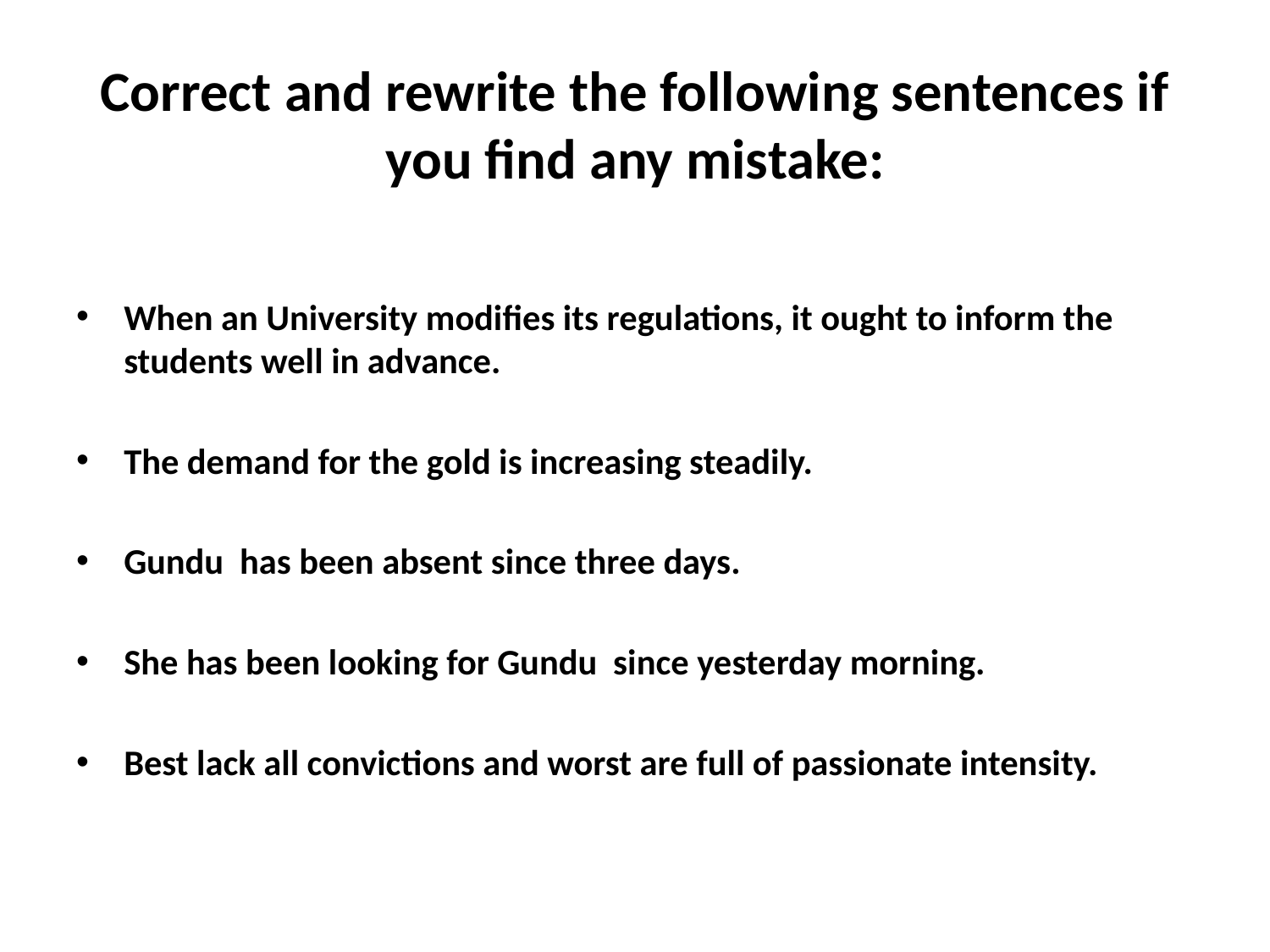

# Correct and rewrite the following sentences if you find any mistake:

When an University modifies its regulations, it ought to inform the students well in advance.

The demand for the gold is increasing steadily.

Gundu  has been absent since three days.

She has been looking for Gundu  since yesterday morning.

Best lack all convictions and worst are full of passionate intensity.